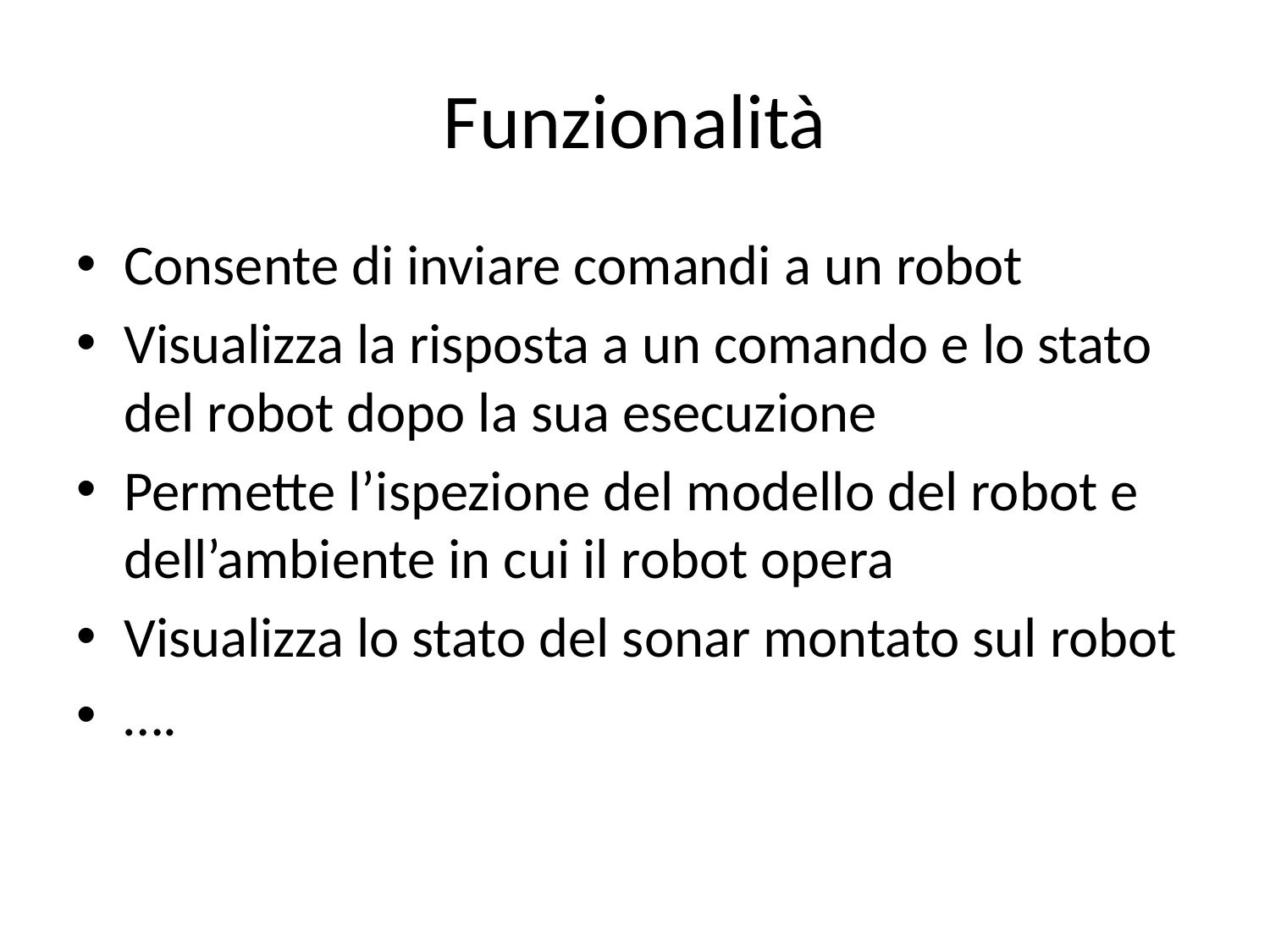

# Funzionalità
Consente di inviare comandi a un robot
Visualizza la risposta a un comando e lo stato del robot dopo la sua esecuzione
Permette l’ispezione del modello del robot e dell’ambiente in cui il robot opera
Visualizza lo stato del sonar montato sul robot
….